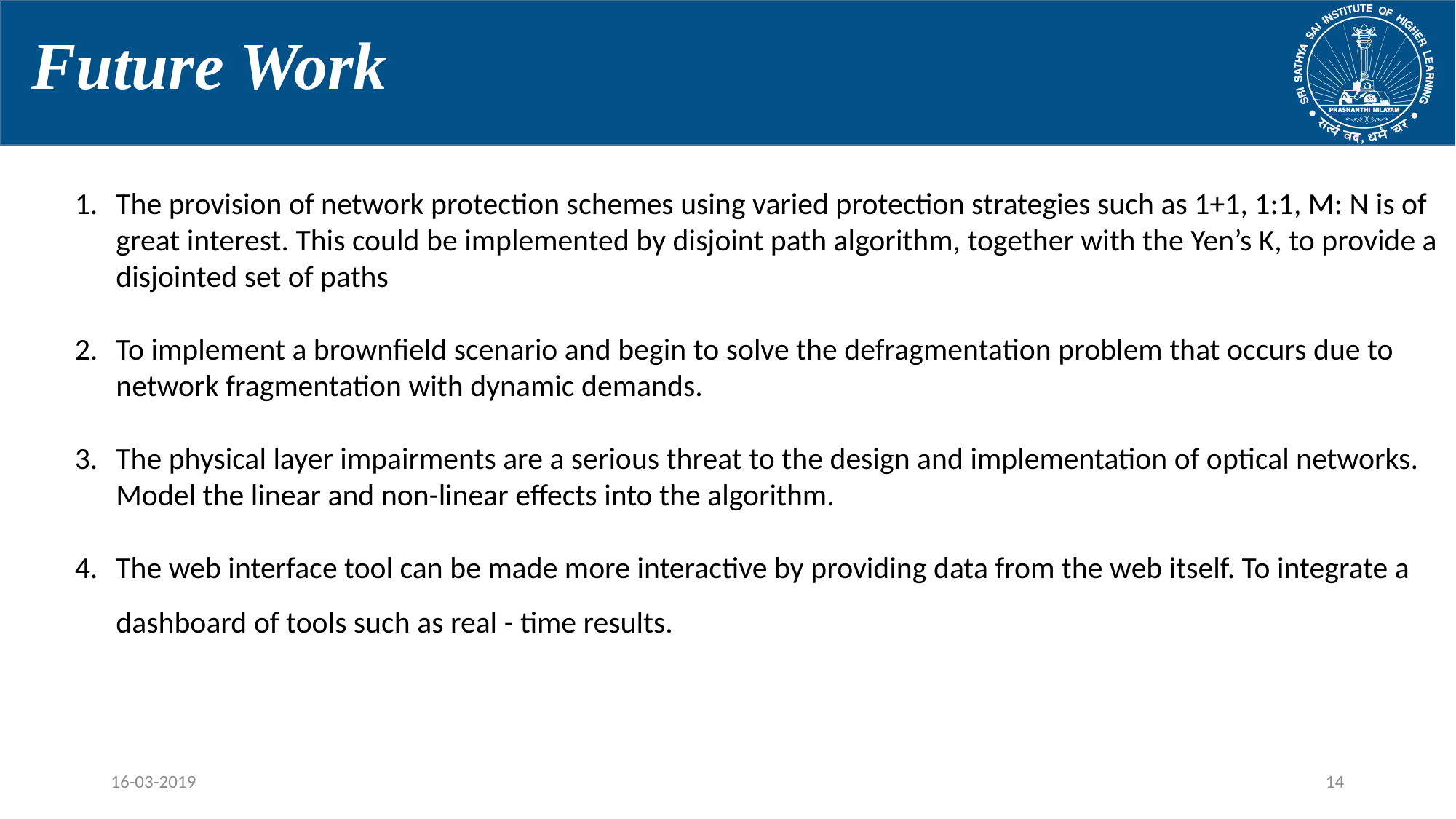

Future Work
The provision of network protection schemes using varied protection strategies such as 1+1, 1:1, M: N is of great interest. This could be implemented by disjoint path algorithm, together with the Yen’s K, to provide a disjointed set of paths

To implement a brownfield scenario and begin to solve the defragmentation problem that occurs due to network fragmentation with dynamic demands.

The physical layer impairments are a serious threat to the design and implementation of optical networks. Model the linear and non-linear effects into the algorithm.

The web interface tool can be made more interactive by providing data from the web itself. To integrate a dashboard of tools such as real - time results.
16-03-2019
14